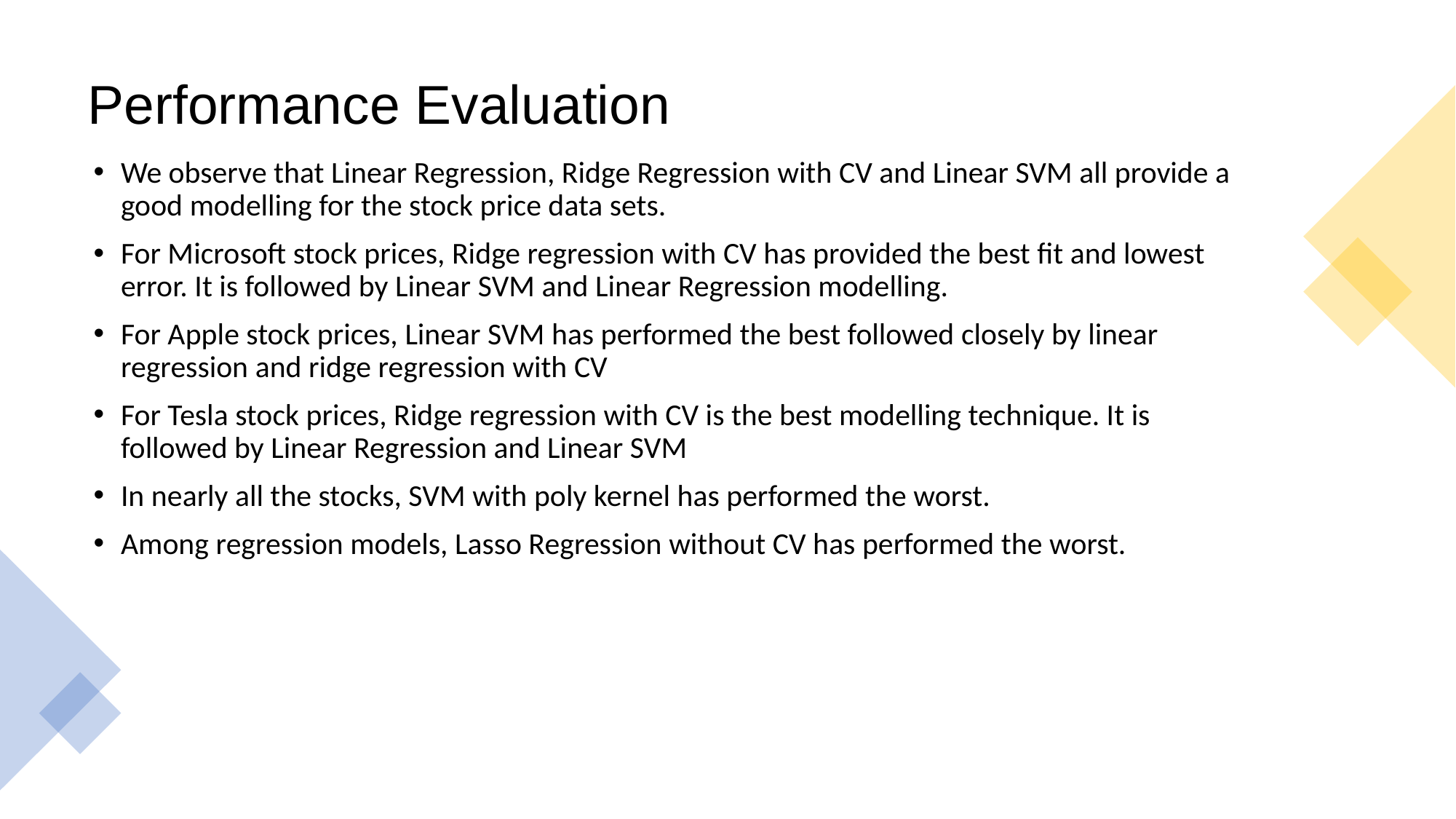

# Performance Evaluation
We observe that Linear Regression, Ridge Regression with CV and Linear SVM all provide a good modelling for the stock price data sets.
For Microsoft stock prices, Ridge regression with CV has provided the best fit and lowest error. It is followed by Linear SVM and Linear Regression modelling.
For Apple stock prices, Linear SVM has performed the best followed closely by linear regression and ridge regression with CV
For Tesla stock prices, Ridge regression with CV is the best modelling technique. It is followed by Linear Regression and Linear SVM
In nearly all the stocks, SVM with poly kernel has performed the worst.
Among regression models, Lasso Regression without CV has performed the worst.